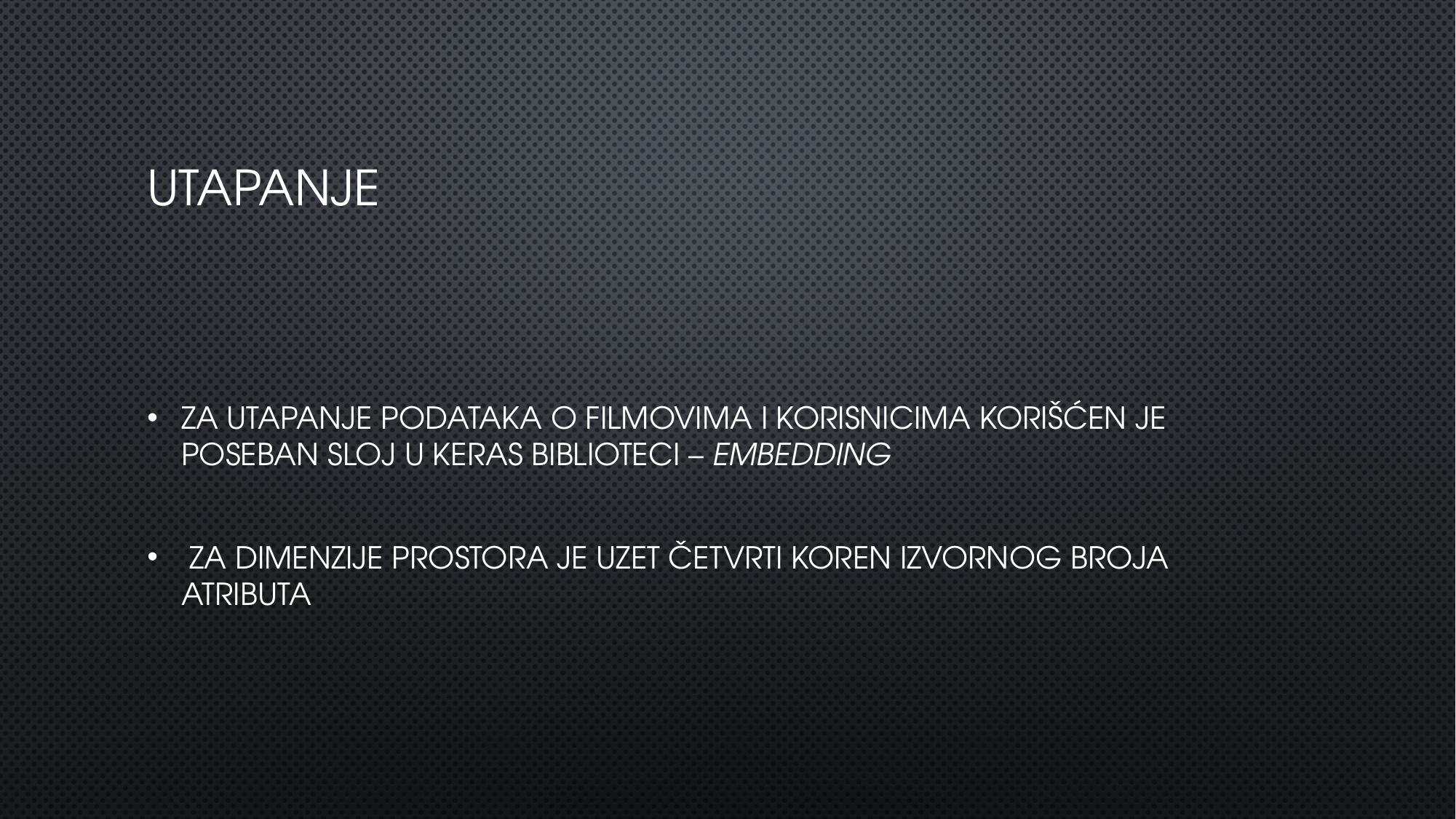

# Utapanje
Za utapanje podataka o filmovima i korisnicima korišćen je poseban sloj u Keras biblioteci – Embedding

 Za dimenzije prostora je uzet četvrti koren izvornog broja atributa